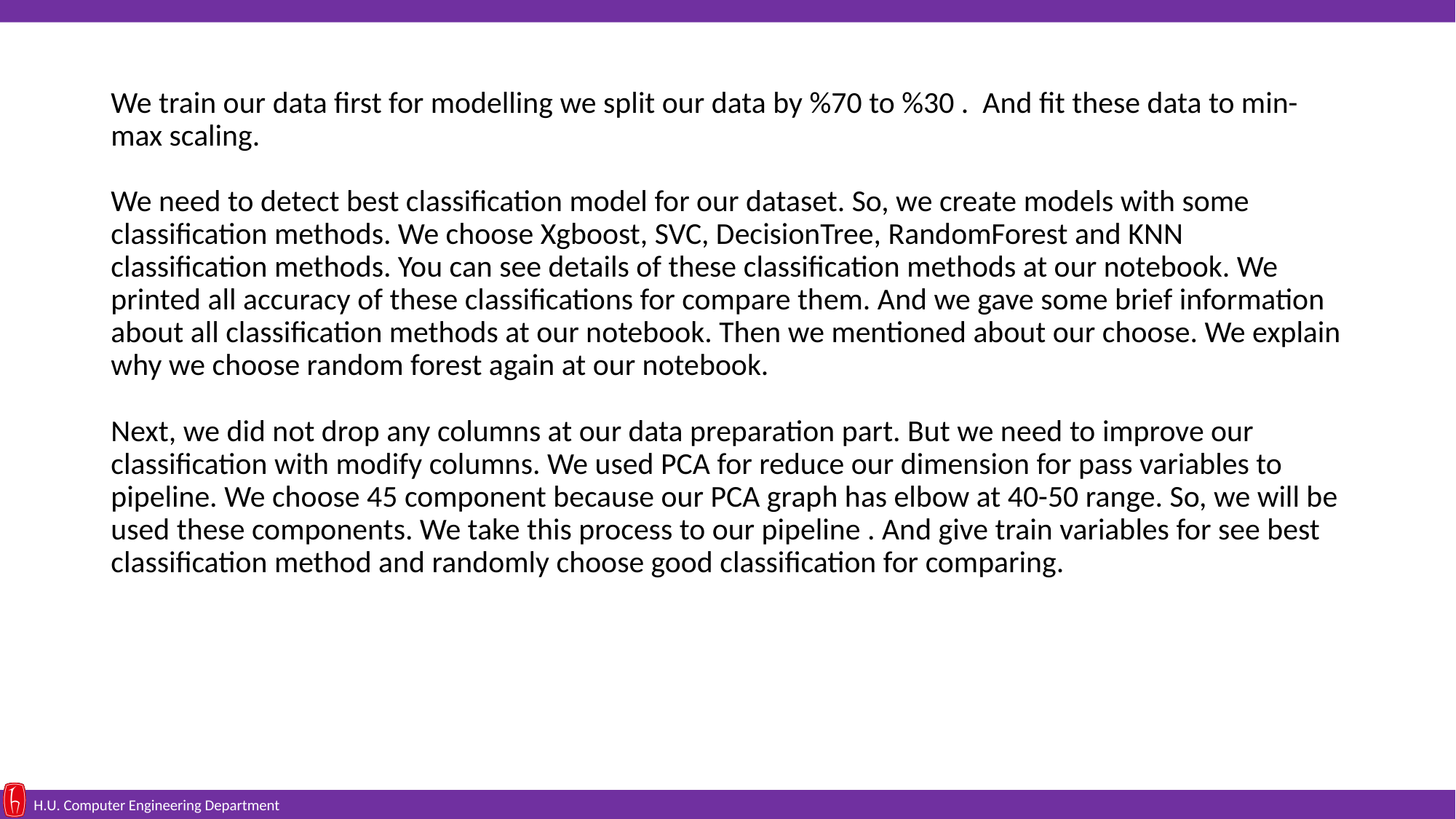

# We train our data first for modelling we split our data by %70 to %30 .  And fit these data to min-max scaling. We need to detect best classification model for our dataset. So, we create models with some classification methods. We choose Xgboost, SVC, DecisionTree, RandomForest and KNN classification methods. You can see details of these classification methods at our notebook. We printed all accuracy of these classifications for compare them. And we gave some brief information about all classification methods at our notebook. Then we mentioned about our choose. We explain why we choose random forest again at our notebook. Next, we did not drop any columns at our data preparation part. But we need to improve our classification with modify columns. We used PCA for reduce our dimension for pass variables to pipeline. We choose 45 component because our PCA graph has elbow at 40-50 range. So, we will be used these components. We take this process to our pipeline . And give train variables for see best classification method and randomly choose good classification for comparing.